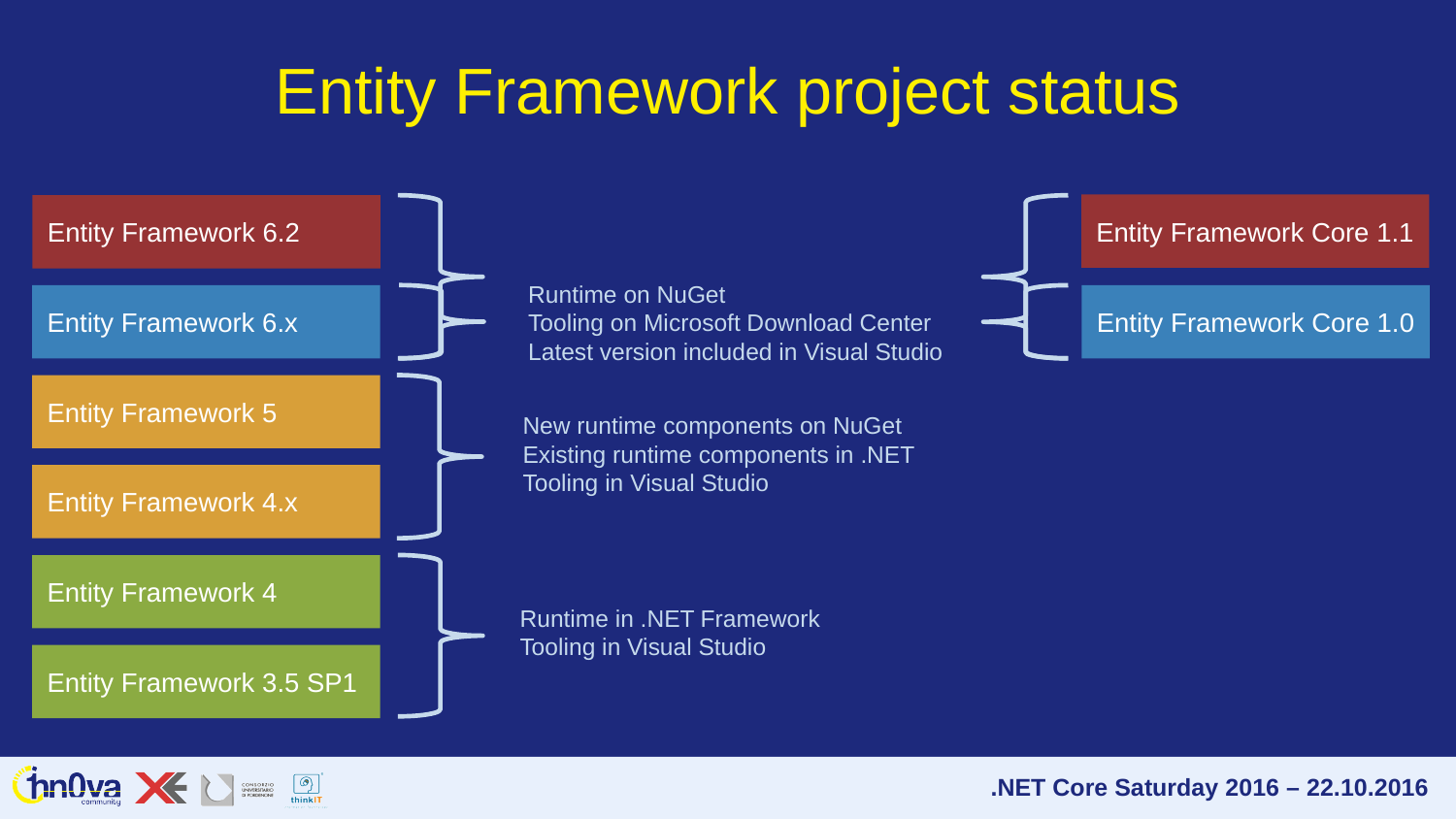

# Entity Framework project status
Entity Framework Core 1.1

Entity Framework 6.2

Runtime on NuGet
Tooling on Microsoft Download Center
Latest version included in Visual Studio

Entity Framework Core 1.0
Entity Framework 6.x

Entity Framework 5
New runtime components on NuGet
Existing runtime components in .NET
Tooling in Visual Studio
Entity Framework 4.x

Entity Framework 4
Runtime in .NET Framework
Tooling in Visual Studio
Entity Framework 3.5 SP1